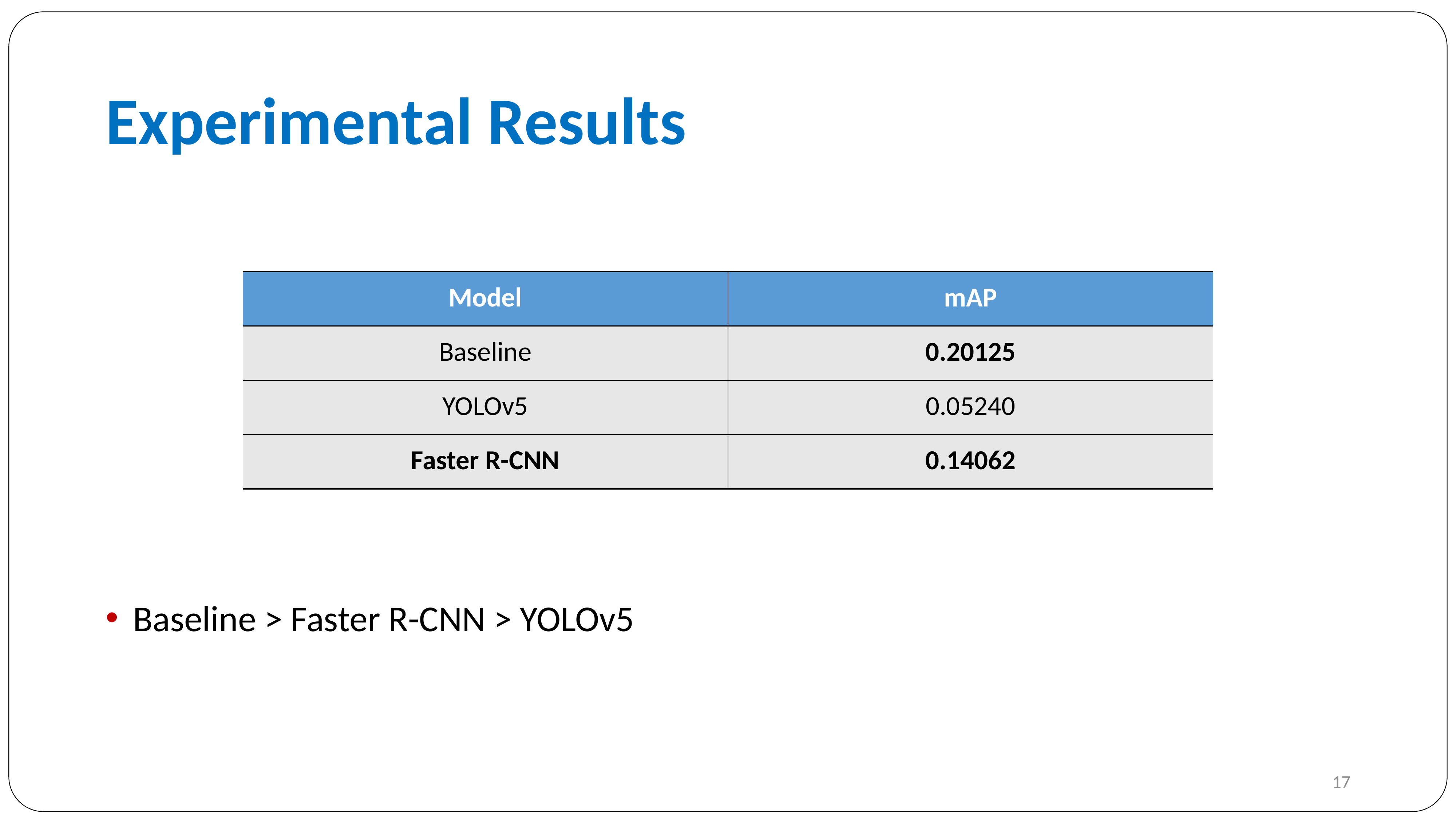

# Experimental Results
| Model | mAP |
| --- | --- |
| Baseline | 0.20125 |
| YOLOv5 | 0.05240 |
| Faster R-CNN | 0.14062 |
Baseline > Faster R-CNN > YOLOv5
17